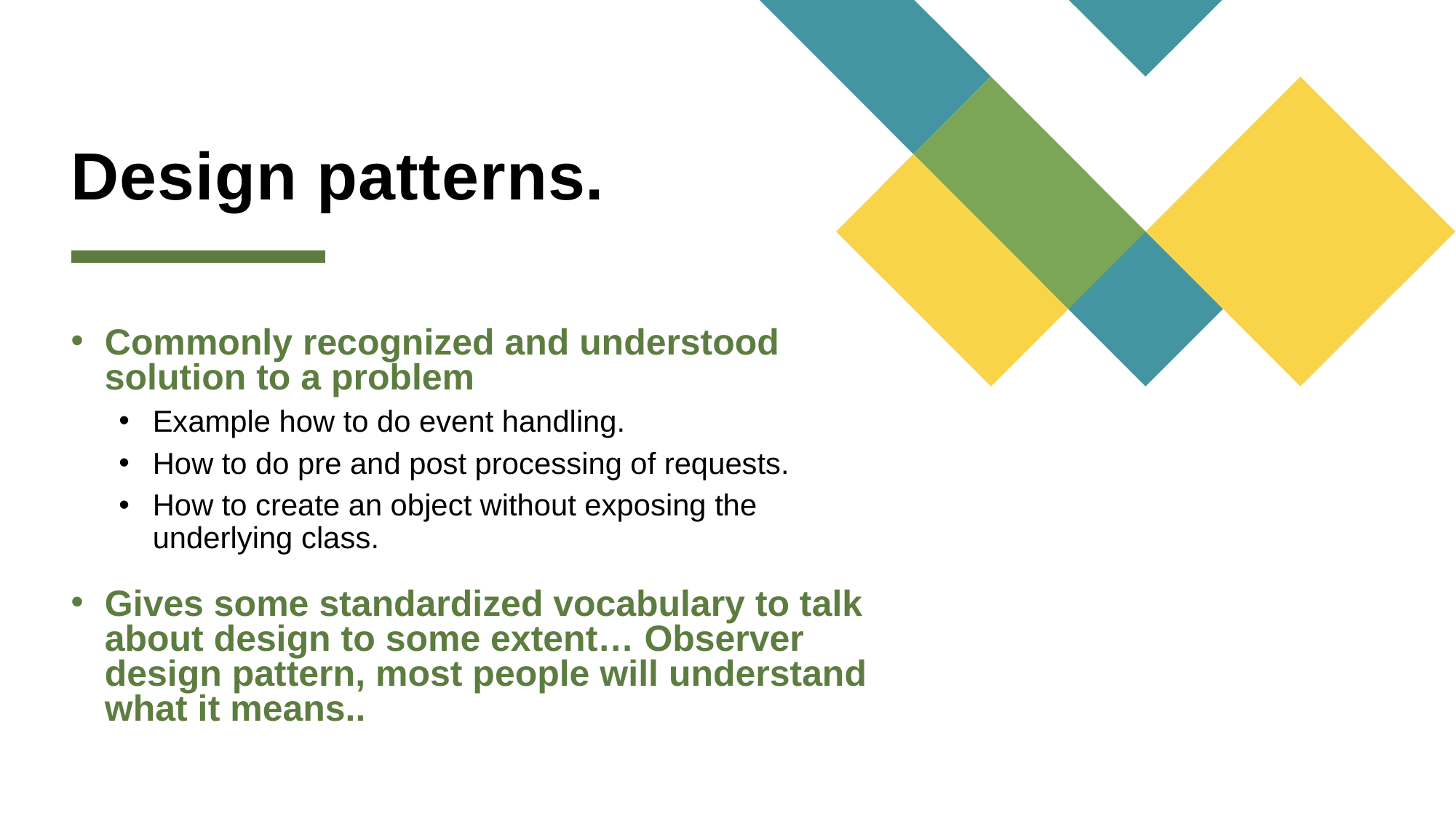

# Design patterns.
Commonly recognized and understood solution to a problem
Example how to do event handling.
How to do pre and post processing of requests.
How to create an object without exposing the underlying class.
Gives some standardized vocabulary to talk about design to some extent… Observer design pattern, most people will understand what it means..